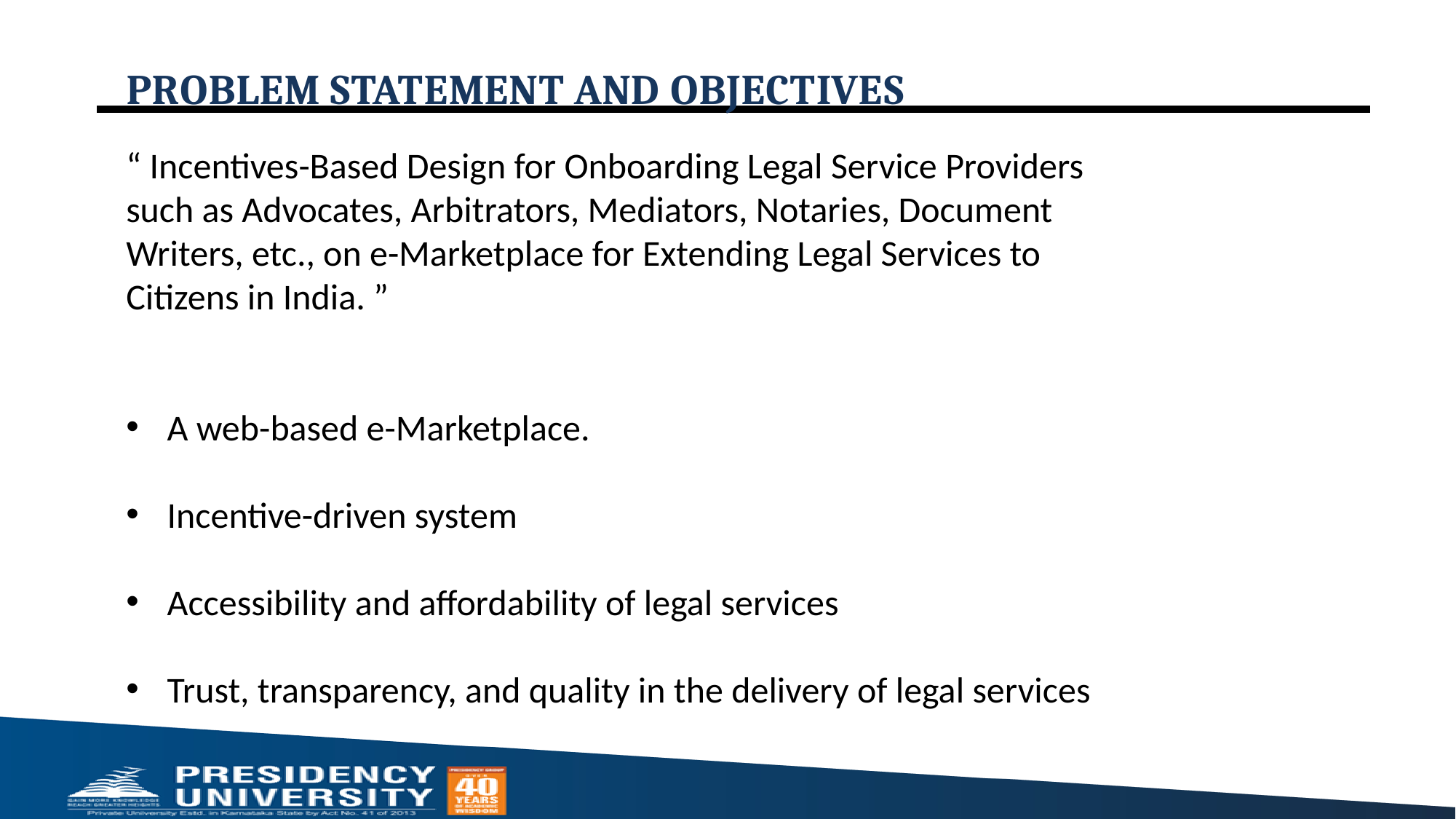

# PROBLEM STATEMENT AND OBJECTIVES
“ Incentives-Based Design for Onboarding Legal Service Providers
such as Advocates, Arbitrators, Mediators, Notaries, Document
Writers, etc., on e-Marketplace for Extending Legal Services to
Citizens in India. ”

A web-based e-Marketplace.
Incentive-driven system
Accessibility and affordability of legal services
Trust, transparency, and quality in the delivery of legal services